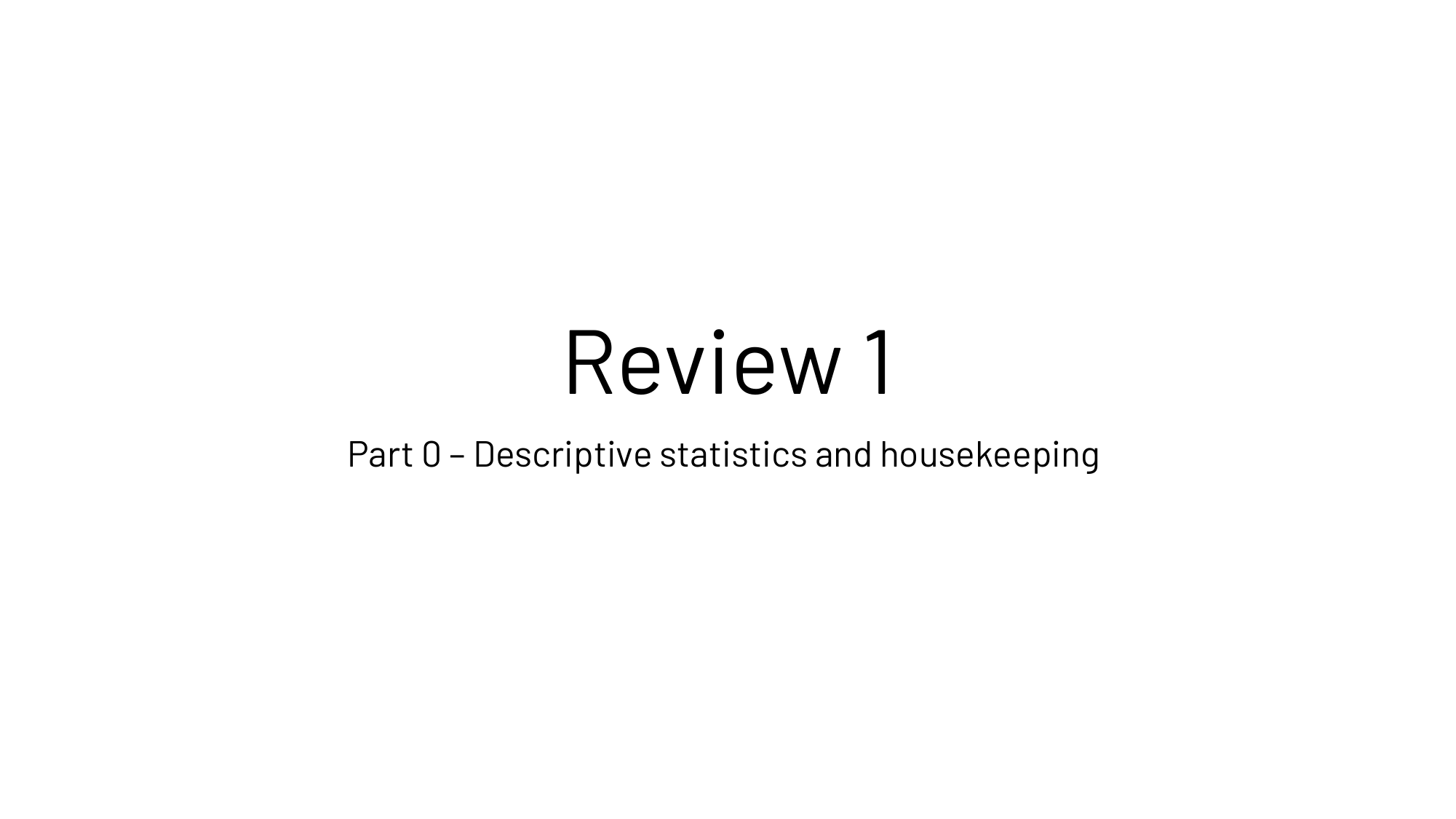

# Review 1
Part 0 – Descriptive statistics and housekeeping